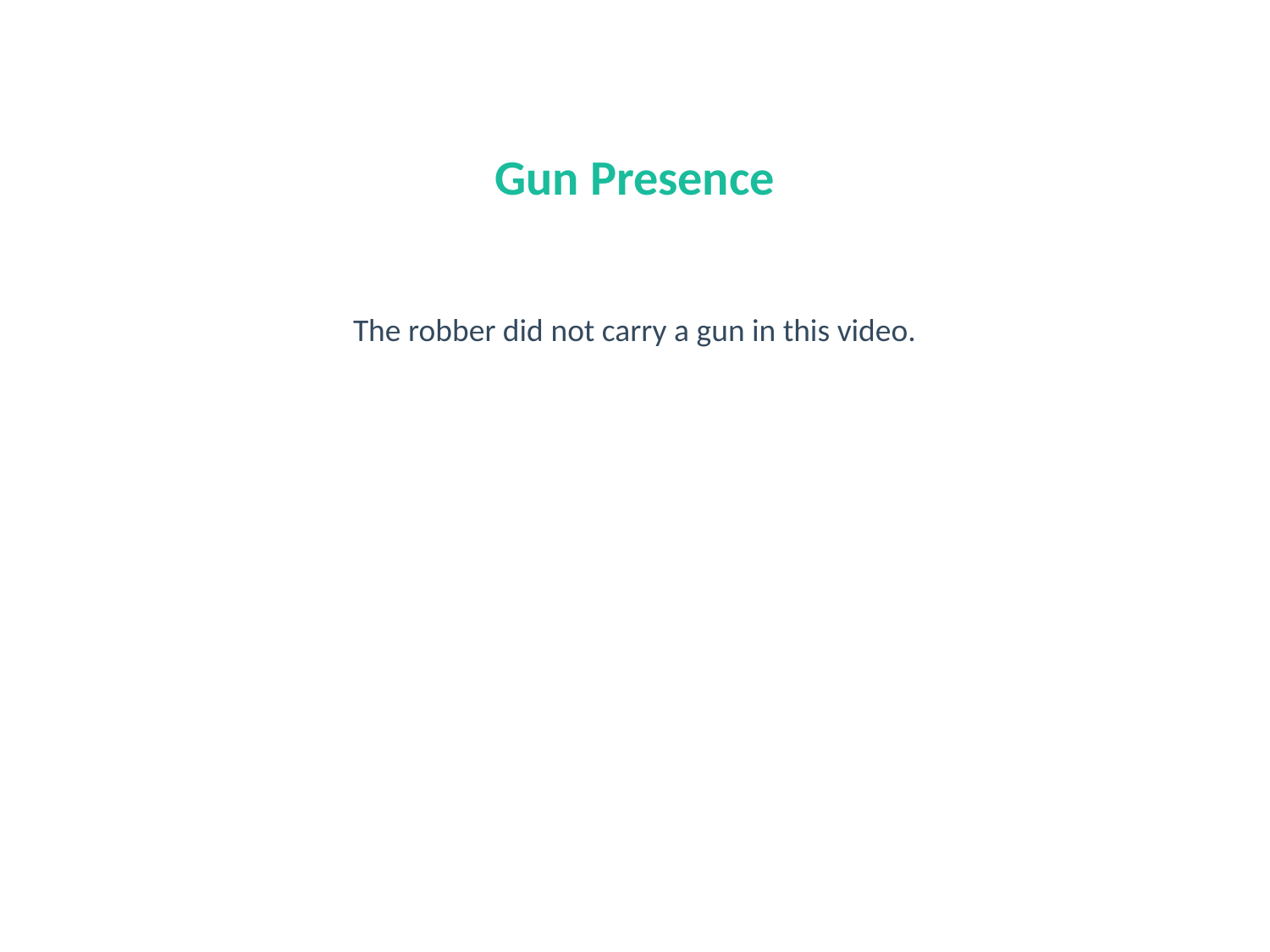

#

Gun Presence

The robber did not carry a gun in this video.